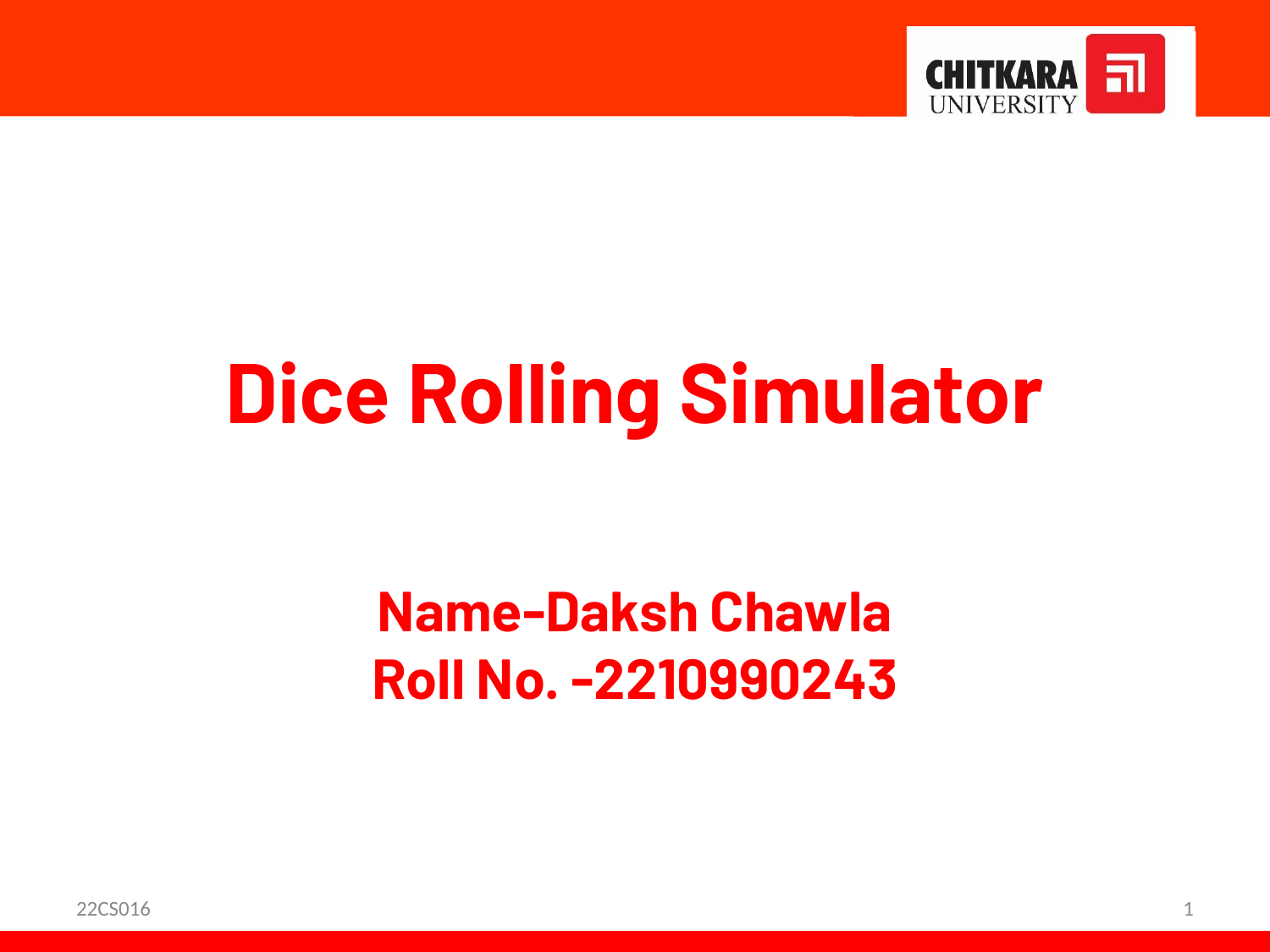

Dice Rolling Simulator

Name-Daksh Chawla
Roll No. -2210990243

22CS016
1